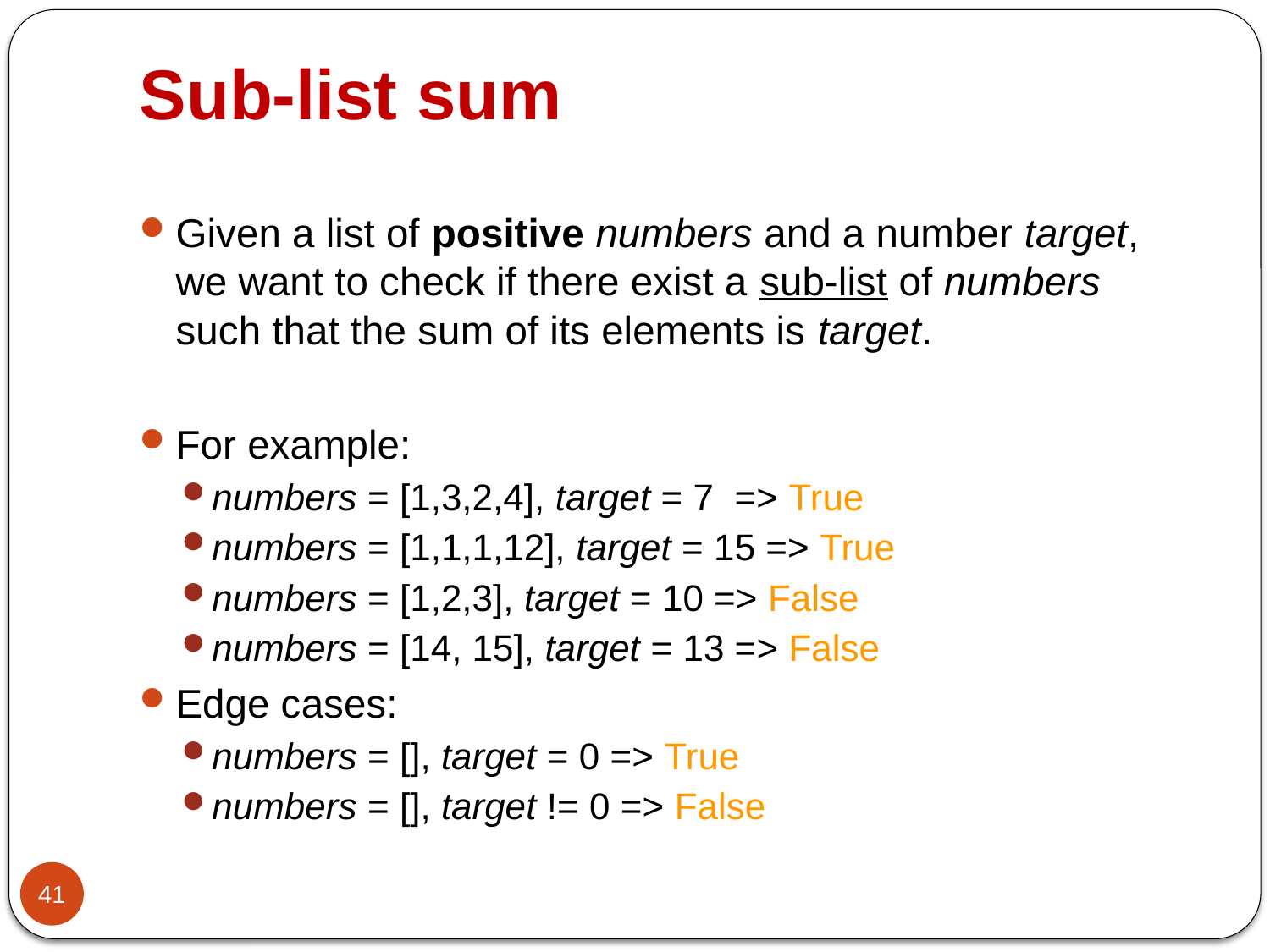

# Sub-list sum
Given a list of positive numbers and a number target, we want to check if there exist a sub-list of numbers such that the sum of its elements is target.

For example:
numbers = [1,3,2,4], target = 7  => True
numbers = [1,1,1,12], target = 15 => True
numbers = [1,2,3], target = 10 => False
numbers = [14, 15], target = 13 => False
Edge cases:
numbers = [], target = 0 => True
numbers = [], target != 0 => False
41